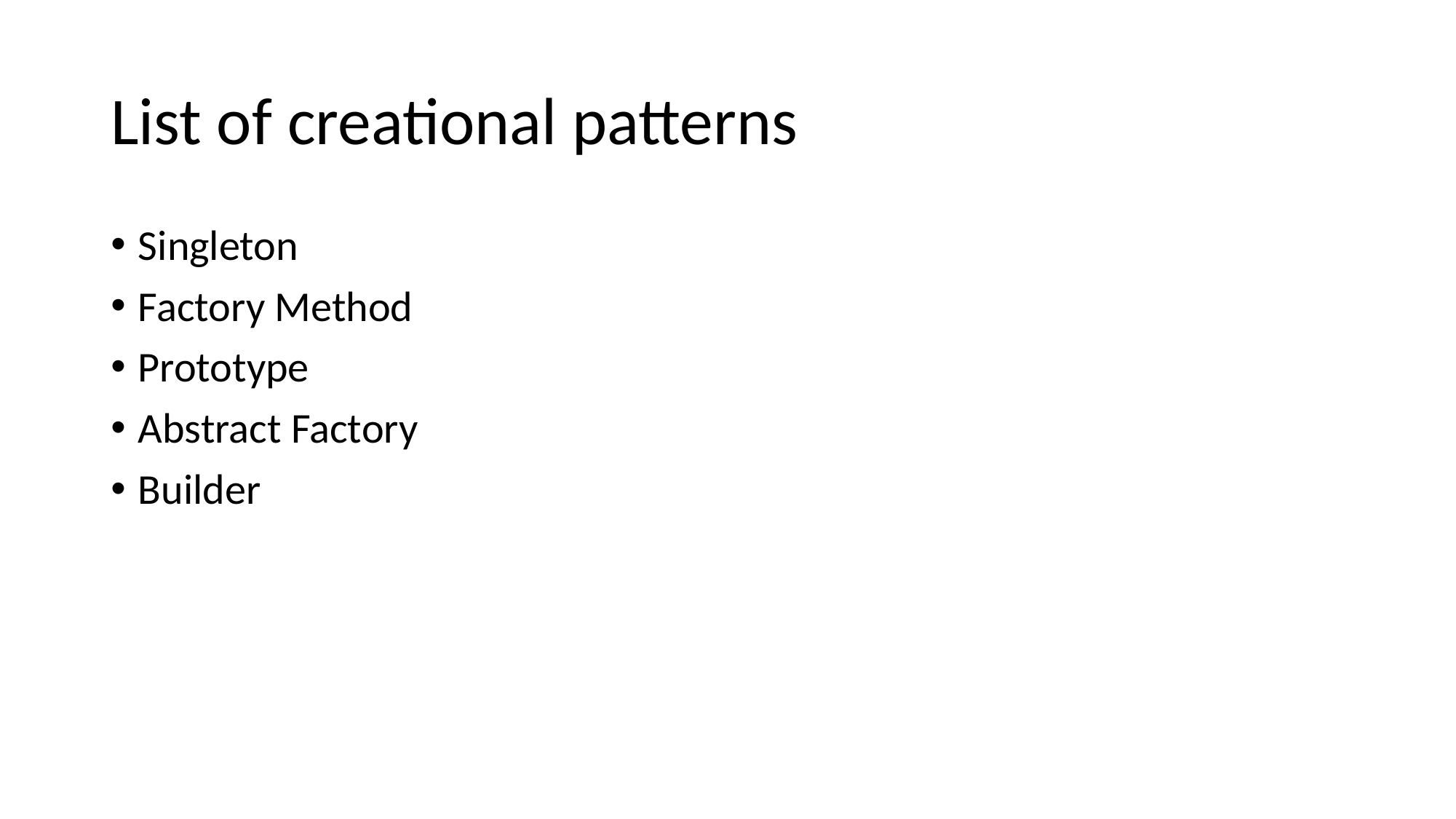

# List of creational patterns
Singleton
Factory Method
Prototype
Abstract Factory
Builder